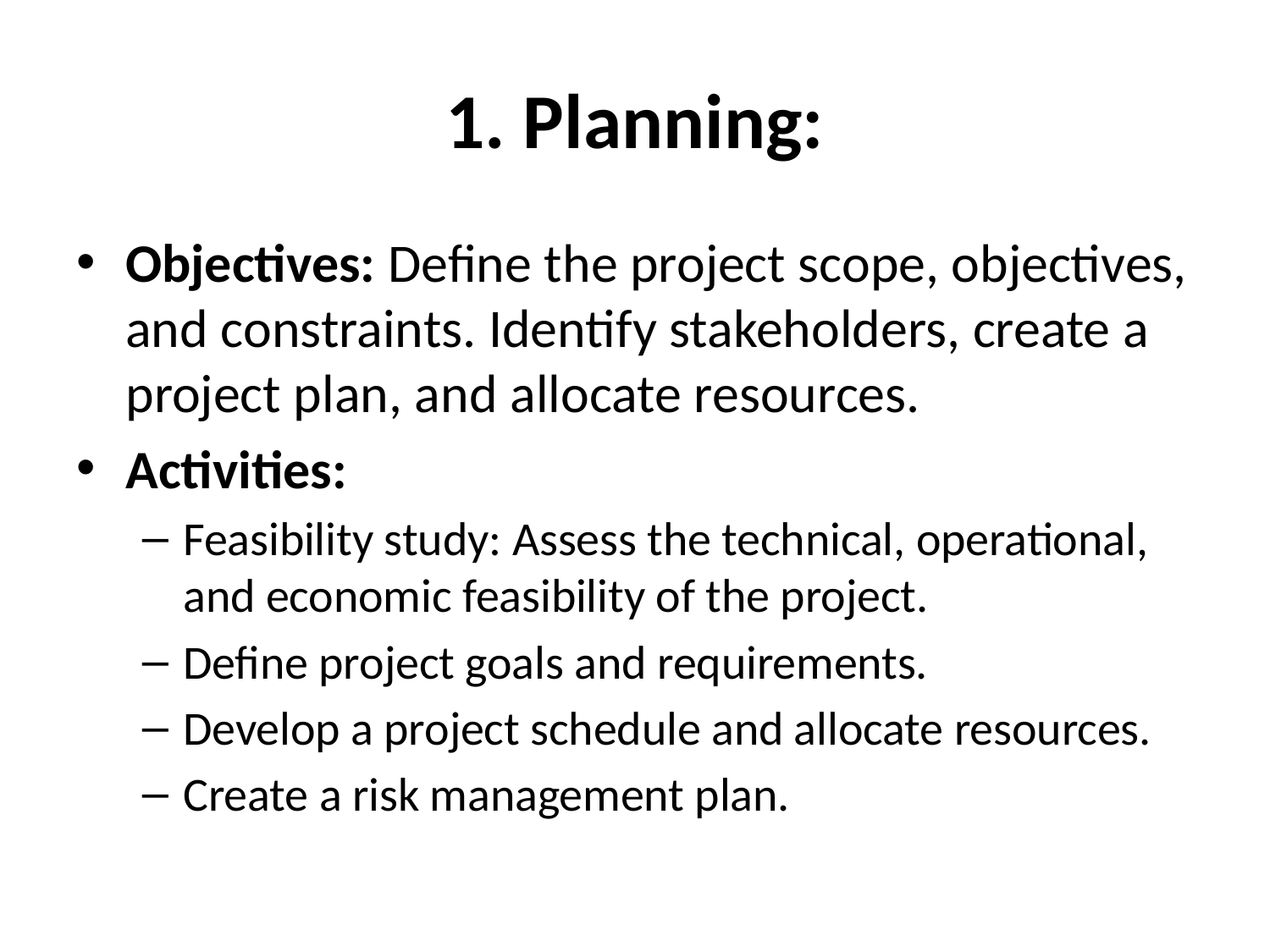

# 1. Planning:
Objectives: Define the project scope, objectives, and constraints. Identify stakeholders, create a project plan, and allocate resources.
Activities:
Feasibility study: Assess the technical, operational, and economic feasibility of the project.
Define project goals and requirements.
Develop a project schedule and allocate resources.
Create a risk management plan.